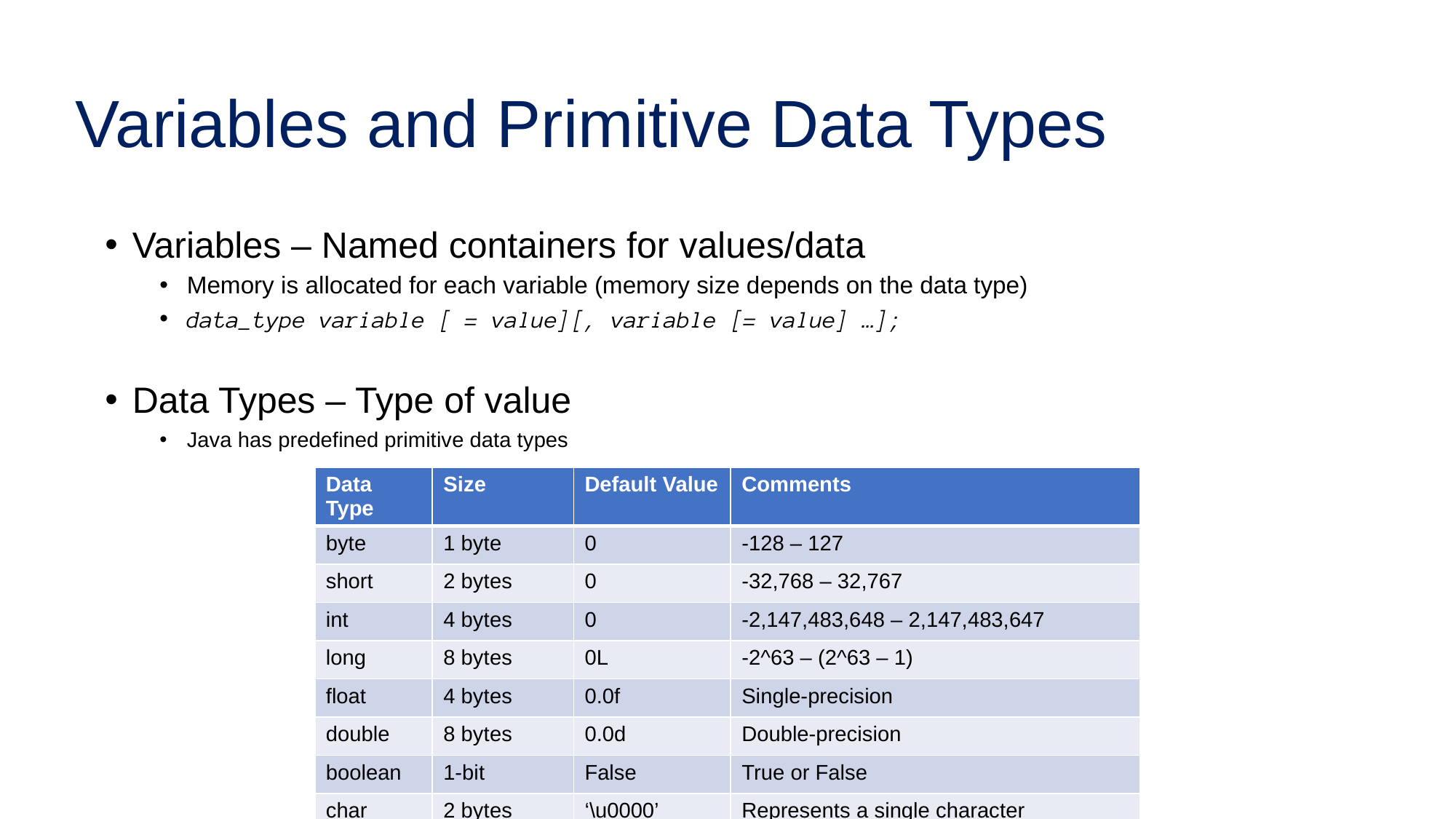

# Variables and Primitive Data Types
Variables – Named containers for values/data
Memory is allocated for each variable (memory size depends on the data type)
data_type variable [ = value][, variable [= value] …];

Data Types – Type of value
Java has predefined primitive data types

| Data Type | Size | Default Value | Comments |
| --- | --- | --- | --- |
| byte | 1 byte | 0 | -128 – 127 |
| short | 2 bytes | 0 | -32,768 – 32,767 |
| int | 4 bytes | 0 | -2,147,483,648 – 2,147,483,647 |
| long | 8 bytes | 0L | -2^63 – (2^63 – 1) |
| float | 4 bytes | 0.0f | Single-precision |
| double | 8 bytes | 0.0d | Double-precision |
| boolean | 1-bit | False | True or False |
| char | 2 bytes | ‘\u0000’ | Represents a single character |